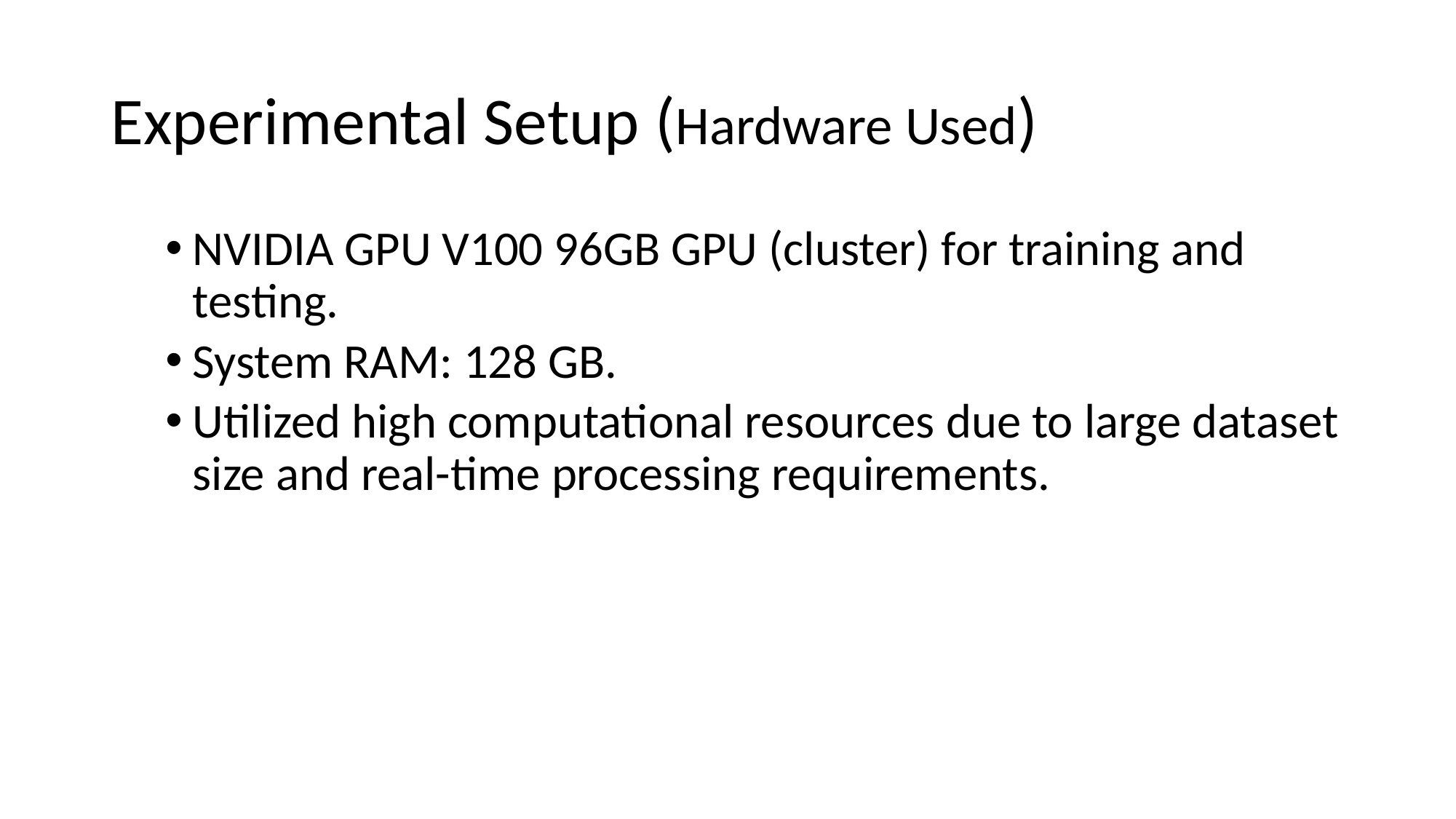

# Experimental Setup (Hardware Used)
NVIDIA GPU V100 96GB GPU (cluster) for training and testing.
System RAM: 128 GB.
Utilized high computational resources due to large dataset size and real-time processing requirements.